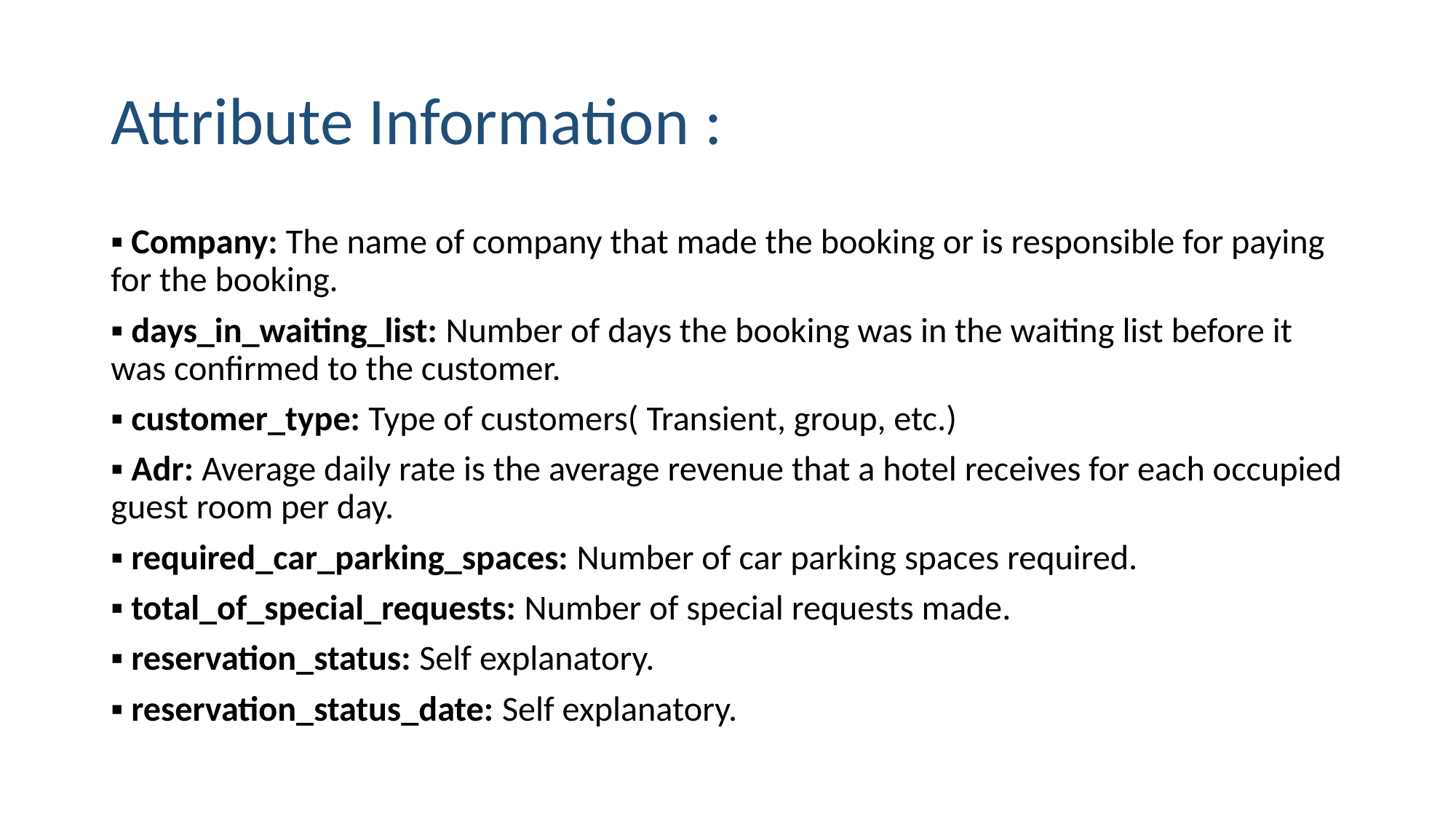

# Attribute Information :
▪ Company: The name of company that made the booking or is responsible for paying for the booking.
▪ days_in_waiting_list: Number of days the booking was in the waiting list before it was confirmed to the customer.
▪ customer_type: Type of customers( Transient, group, etc.)
▪ Adr: Average daily rate is the average revenue that a hotel receives for each occupied guest room per day.
▪ required_car_parking_spaces: Number of car parking spaces required.
▪ total_of_special_requests: Number of special requests made.
▪ reservation_status: Self explanatory.
▪ reservation_status_date: Self explanatory.